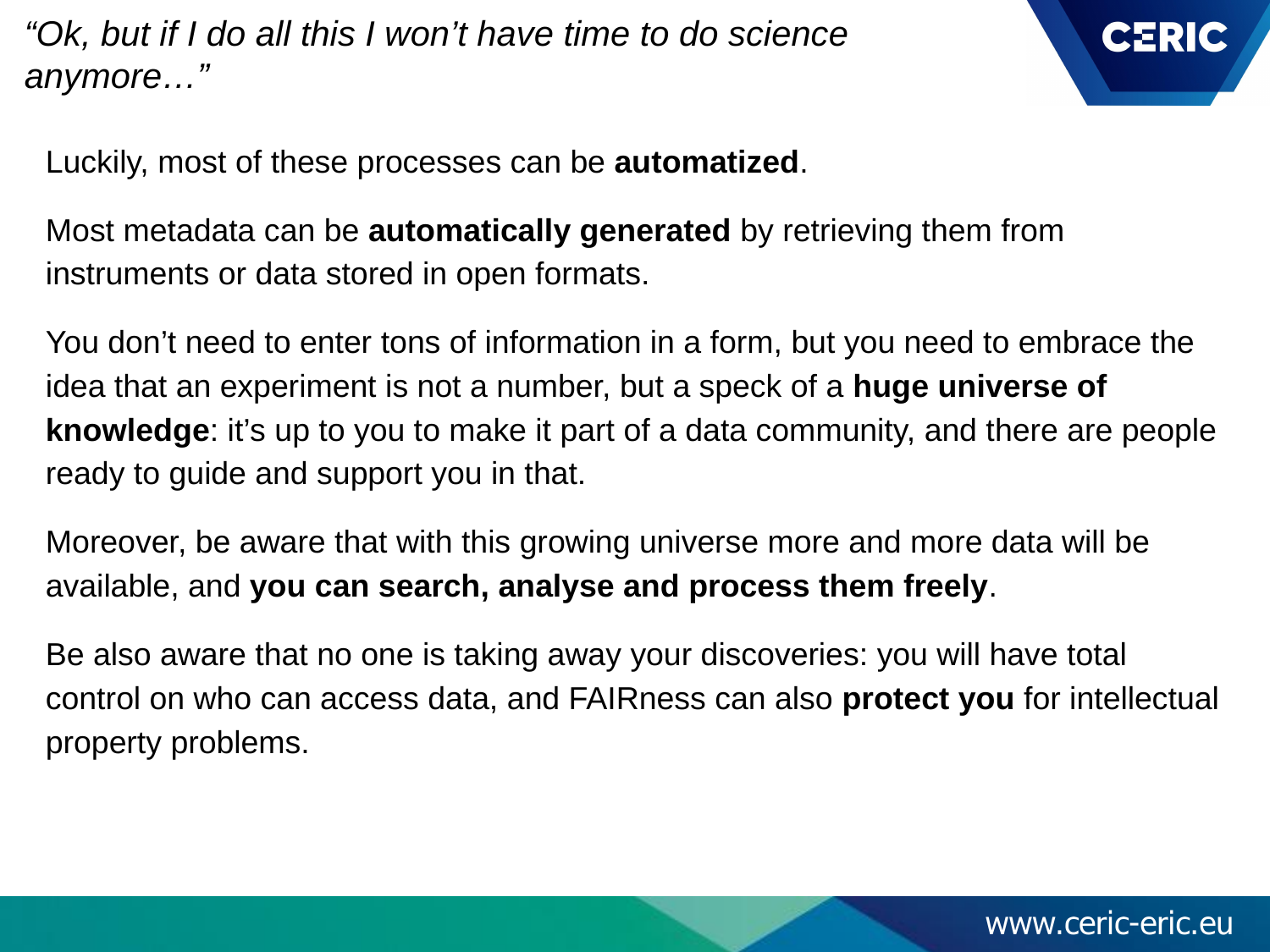

“Ok, but if I do all this I won’t have time to do science anymore…”
Luckily, most of these processes can be automatized.
Most metadata can be automatically generated by retrieving them from instruments or data stored in open formats.
You don’t need to enter tons of information in a form, but you need to embrace the idea that an experiment is not a number, but a speck of a huge universe of knowledge: it’s up to you to make it part of a data community, and there are people ready to guide and support you in that.
Moreover, be aware that with this growing universe more and more data will be available, and you can search, analyse and process them freely.
Be also aware that no one is taking away your discoveries: you will have total control on who can access data, and FAIRness can also protect you for intellectual property problems.